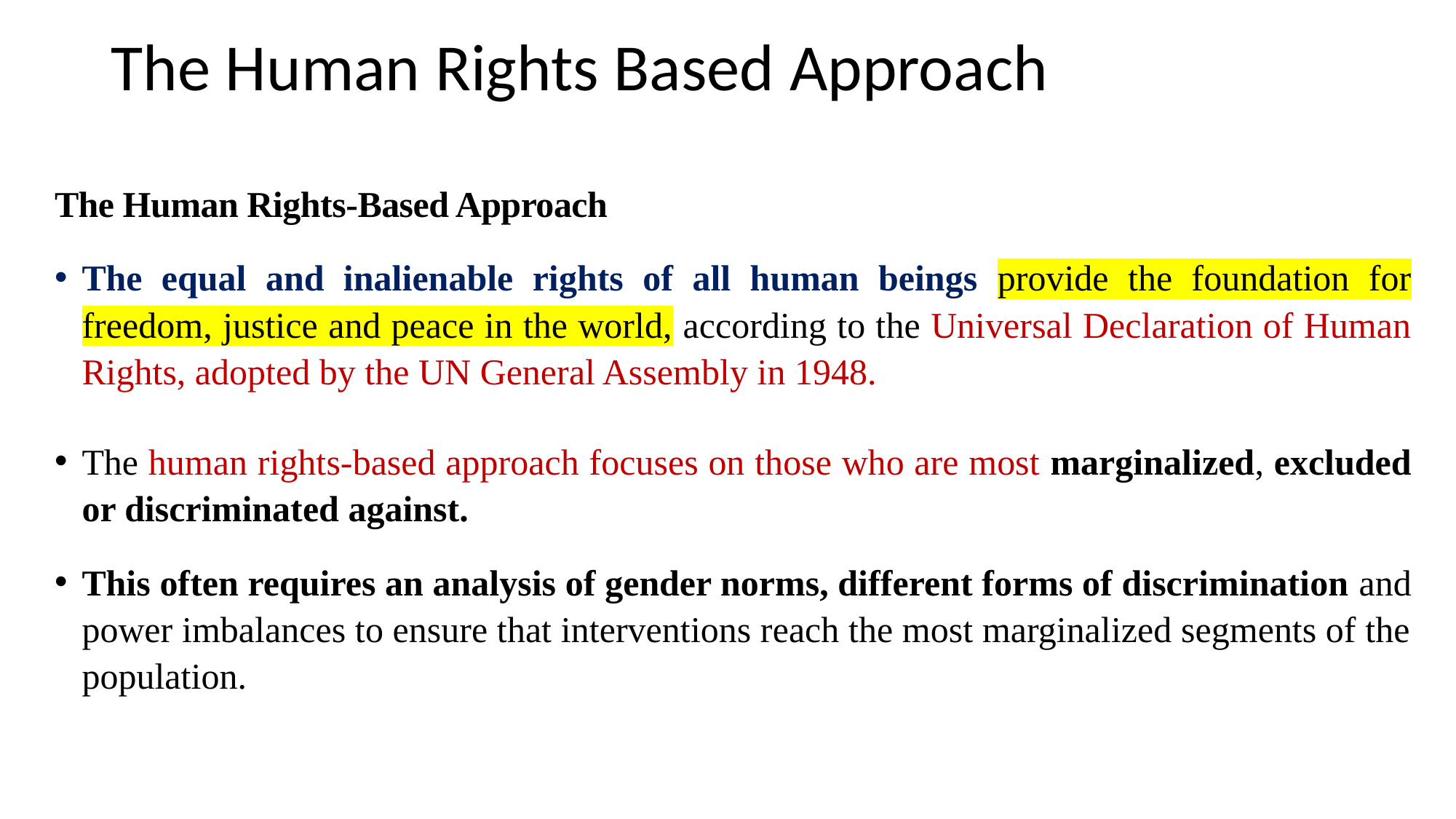

# The Human Rights Based Approach

The Human Rights-Based Approach
The equal and inalienable rights of all human beings provide the foundation for freedom, justice and peace in the world, according to the Universal Declaration of Human Rights, adopted by the UN General Assembly in 1948.
The human rights-based approach focuses on those who are most marginalized, excluded or discriminated against.
This often requires an analysis of gender norms, different forms of discrimination and power imbalances to ensure that interventions reach the most marginalized segments of the population.